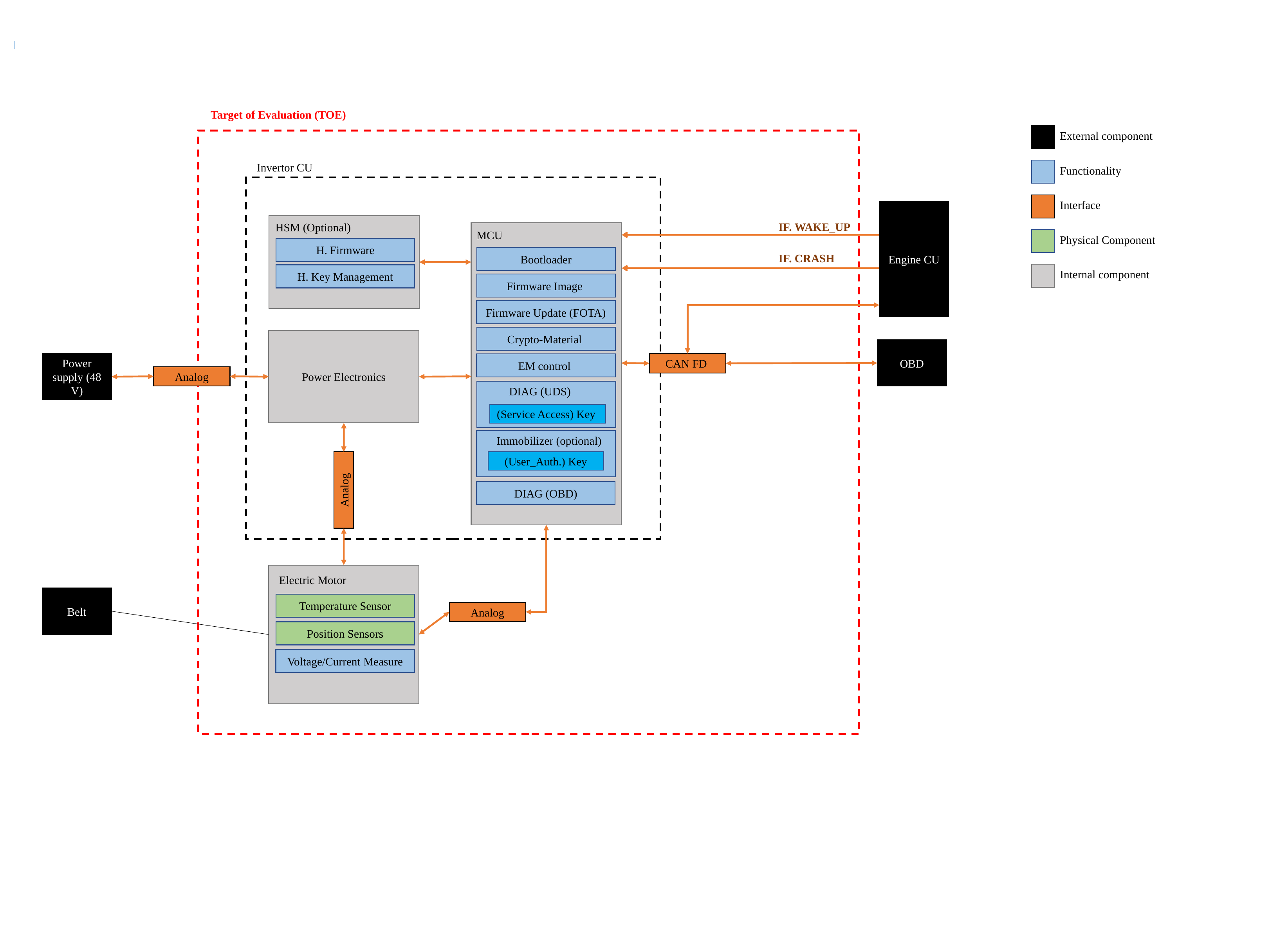

Target of Evaluation (TOE)

External component

Invertor CU

Functionality

Interface

Engine CU

IF. WAKE_UP
HSM (Optional)

MCU

Physical Component
H. Firmware
Bootloader
IF. CRASH

Internal component
H. Key Management
Firmware Image
Firmware Update (FOTA)
Crypto-Material
Power Electronics
OBD
Power supply (48 V)
CAN FD
EM control
Analog

DIAG (UDS)
(Service Access) Key

Immobilizer (optional)
(User_Auth.) Key
Analog
DIAG (OBD)

Electric Motor
Belt
Temperature Sensor
Analog
Position Sensors
Voltage/Current Measure